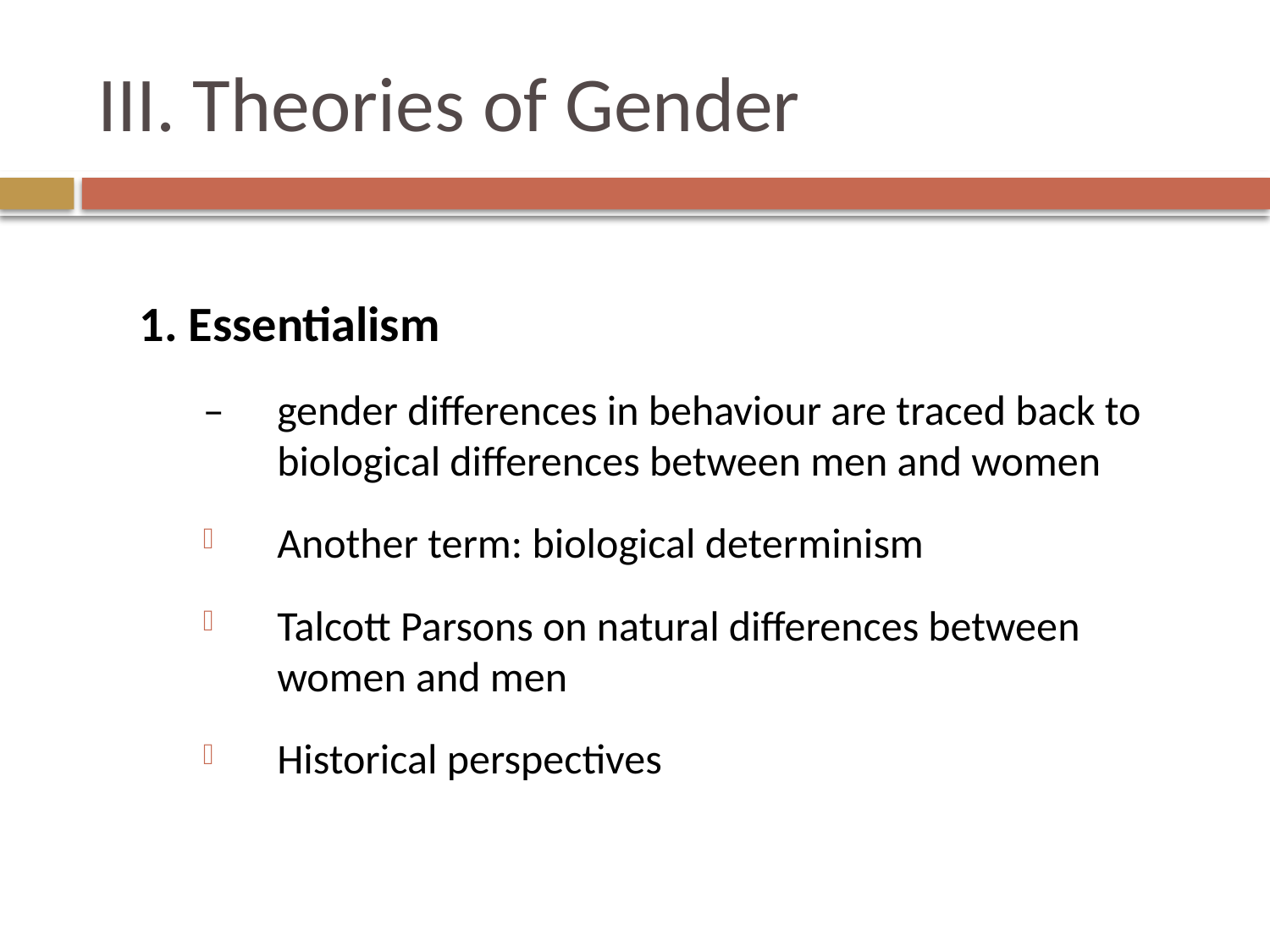

# III. Theories of Gender
1. Essentialism
– 	gender differences in behaviour are traced back to biological differences between men and women
Another term: biological determinism
Talcott Parsons on natural differences between women and men
Historical perspectives